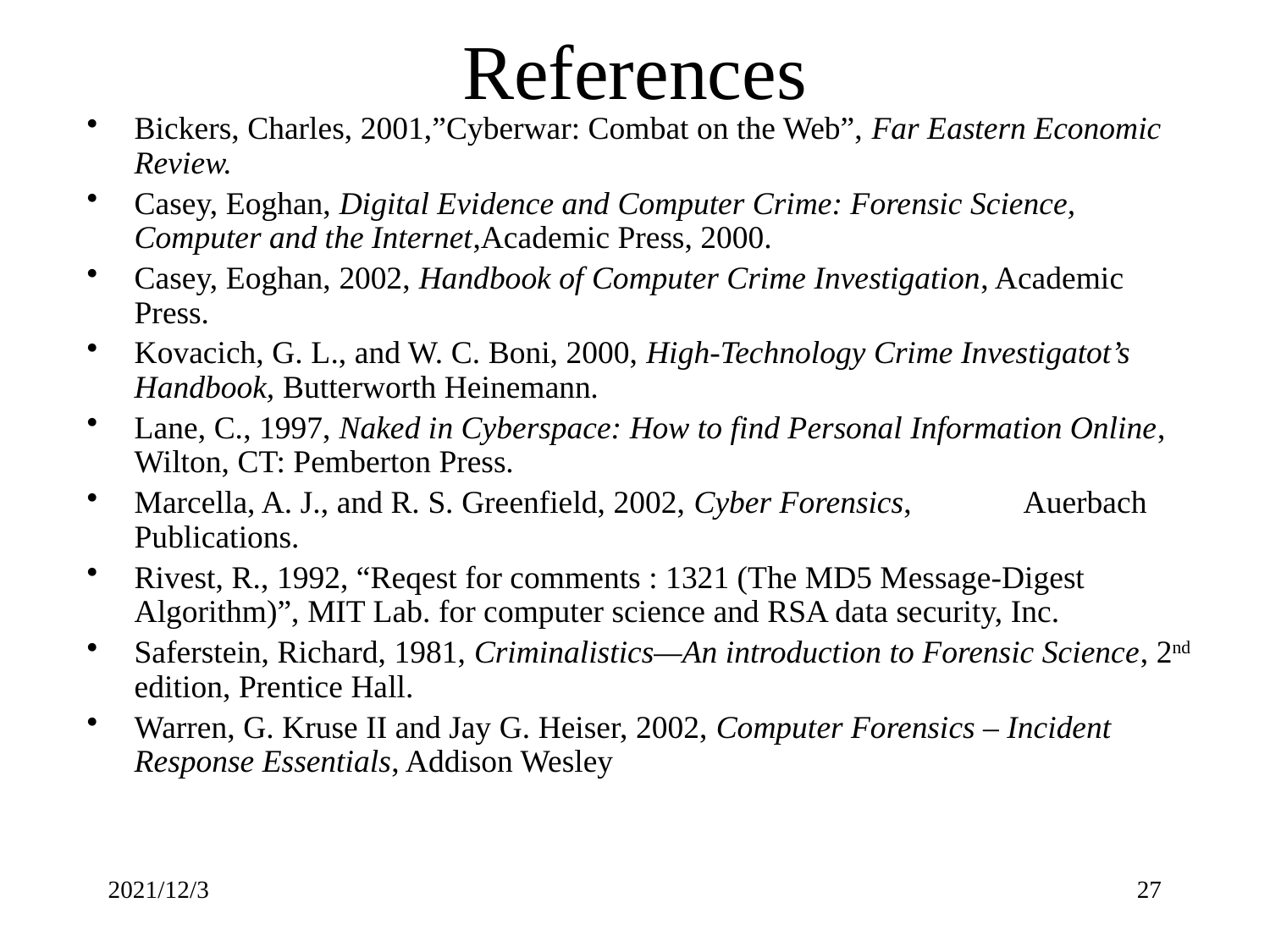

# References
Bickers, Charles, 2001,”Cyberwar: Combat on the Web”, Far Eastern Economic Review.
Casey, Eoghan, Digital Evidence and Computer Crime: Forensic Science, Computer and the Internet,Academic Press, 2000.
Casey, Eoghan, 2002, Handbook of Computer Crime Investigation, Academic Press.
Kovacich, G. L., and W. C. Boni, 2000, High-Technology Crime Investigatot’s Handbook, Butterworth Heinemann.
Lane, C., 1997, Naked in Cyberspace: How to find Personal Information Online, Wilton, CT: Pemberton Press.
Marcella, A. J., and R. S. Greenfield, 2002, Cyber Forensics, 	Auerbach Publications.
Rivest, R., 1992, “Reqest for comments : 1321 (The MD5 Message-Digest Algorithm)”, MIT Lab. for computer science and RSA data security, Inc.
Saferstein, Richard, 1981, Criminalistics—An introduction to Forensic Science, 2nd edition, Prentice Hall.
Warren, G. Kruse II and Jay G. Heiser, 2002, Computer Forensics – Incident Response Essentials, Addison Wesley
2021/12/3
27